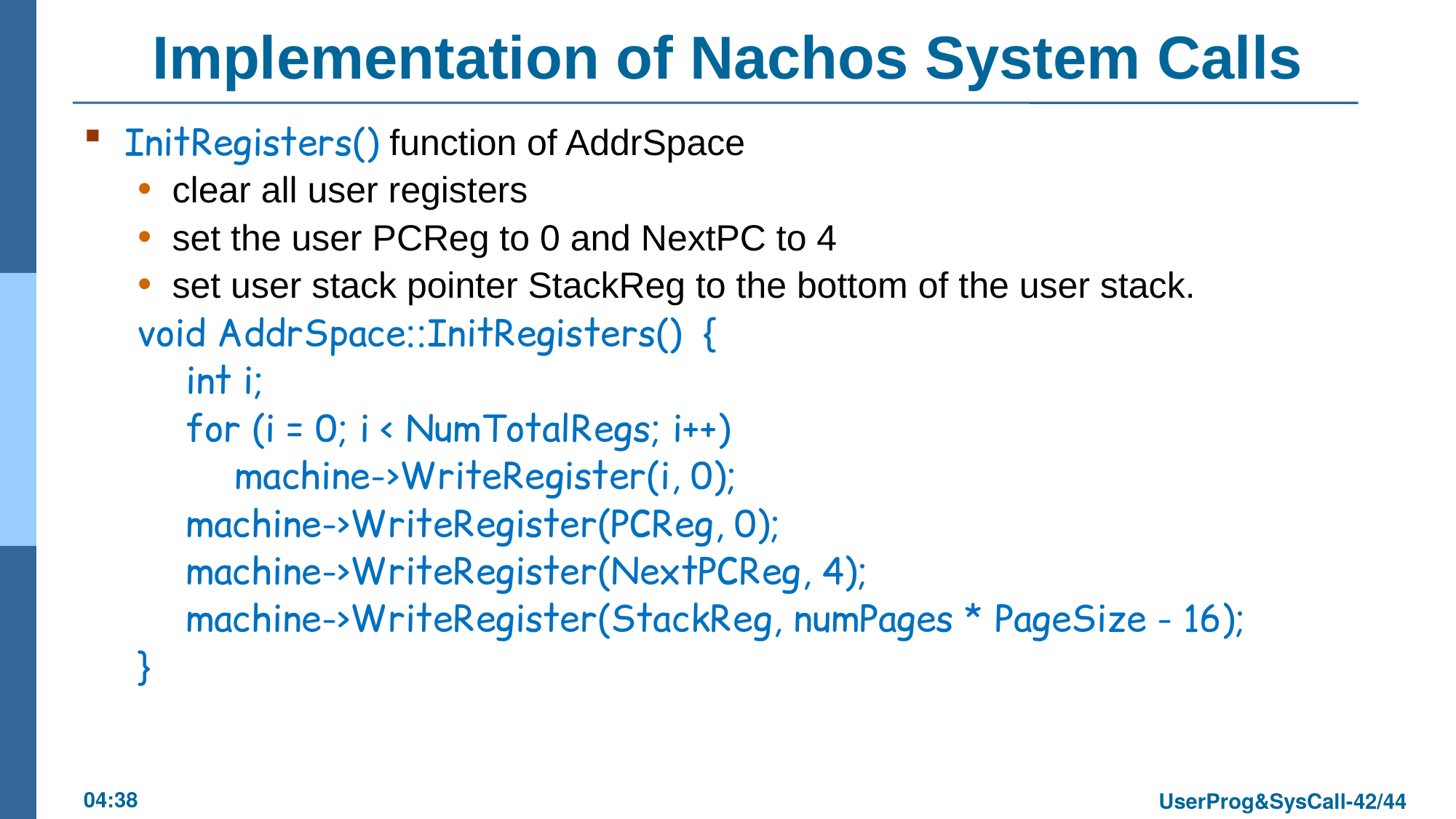

# Implementation of Nachos System Calls
InitRegisters() function of AddrSpace
clear all user registers
set the user PCReg to 0 and NextPC to 4
set user stack pointer StackReg to the bottom of the user stack.
void AddrSpace::InitRegisters()  {
int i;
for (i = 0; i < NumTotalRegs; i++)
	  machine->WriteRegister(i, 0);
machine->WriteRegister(PCReg, 0);
machine->WriteRegister(NextPCReg, 4);
machine->WriteRegister(StackReg, numPages * PageSize - 16);
}